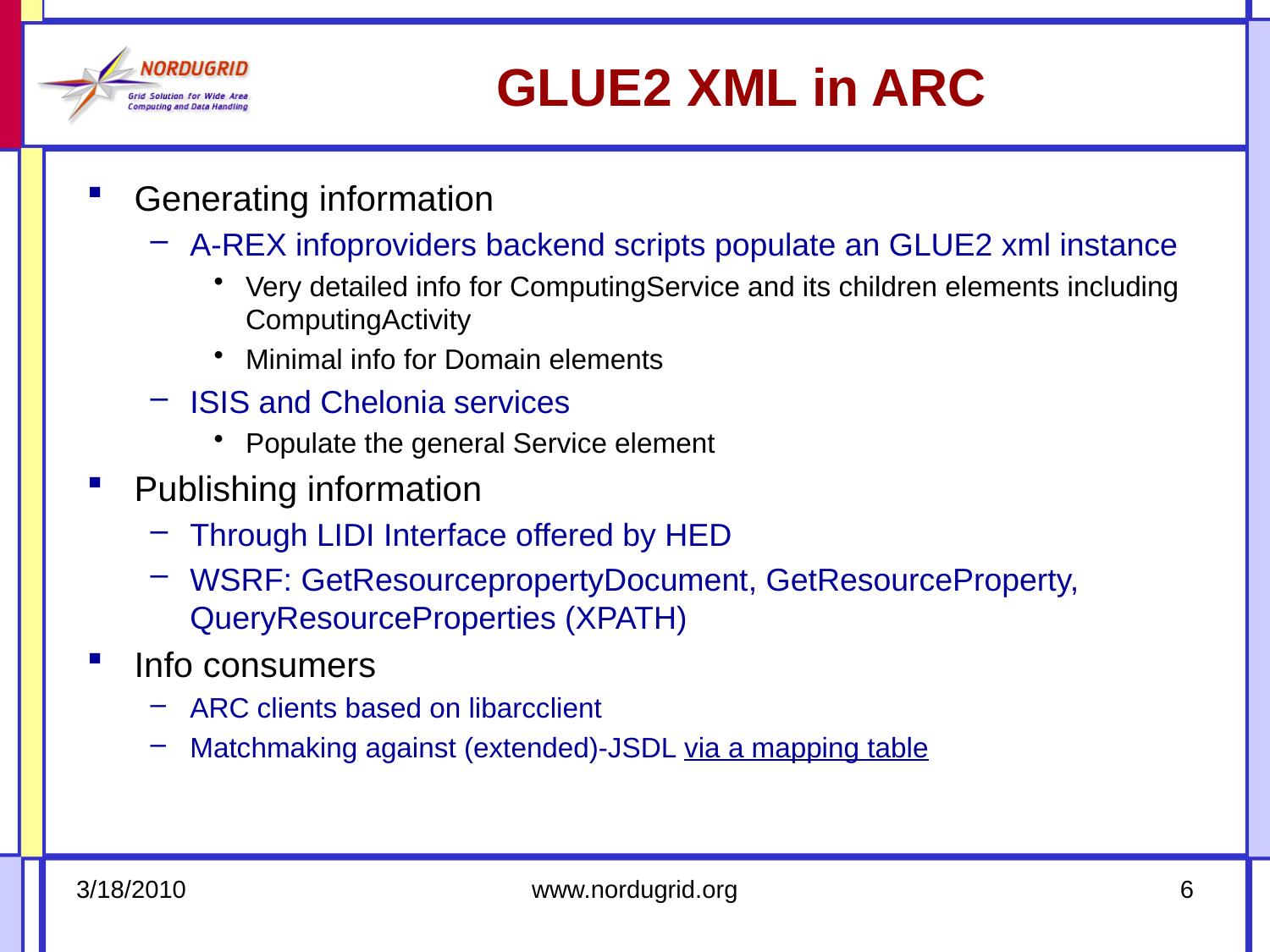

# GLUE2 XML in ARC
Generating information
A-REX infoproviders backend scripts populate an GLUE2 xml instance
Very detailed info for ComputingService and its children elements including ComputingActivity
Minimal info for Domain elements
ISIS and Chelonia services
Populate the general Service element
Publishing information
Through LIDI Interface offered by HED
WSRF: GetResourcepropertyDocument, GetResourceProperty, QueryResourceProperties (XPATH)
Info consumers
ARC clients based on libarcclient
Matchmaking against (extended)-JSDL via a mapping table
3/18/2010
www.nordugrid.org
6